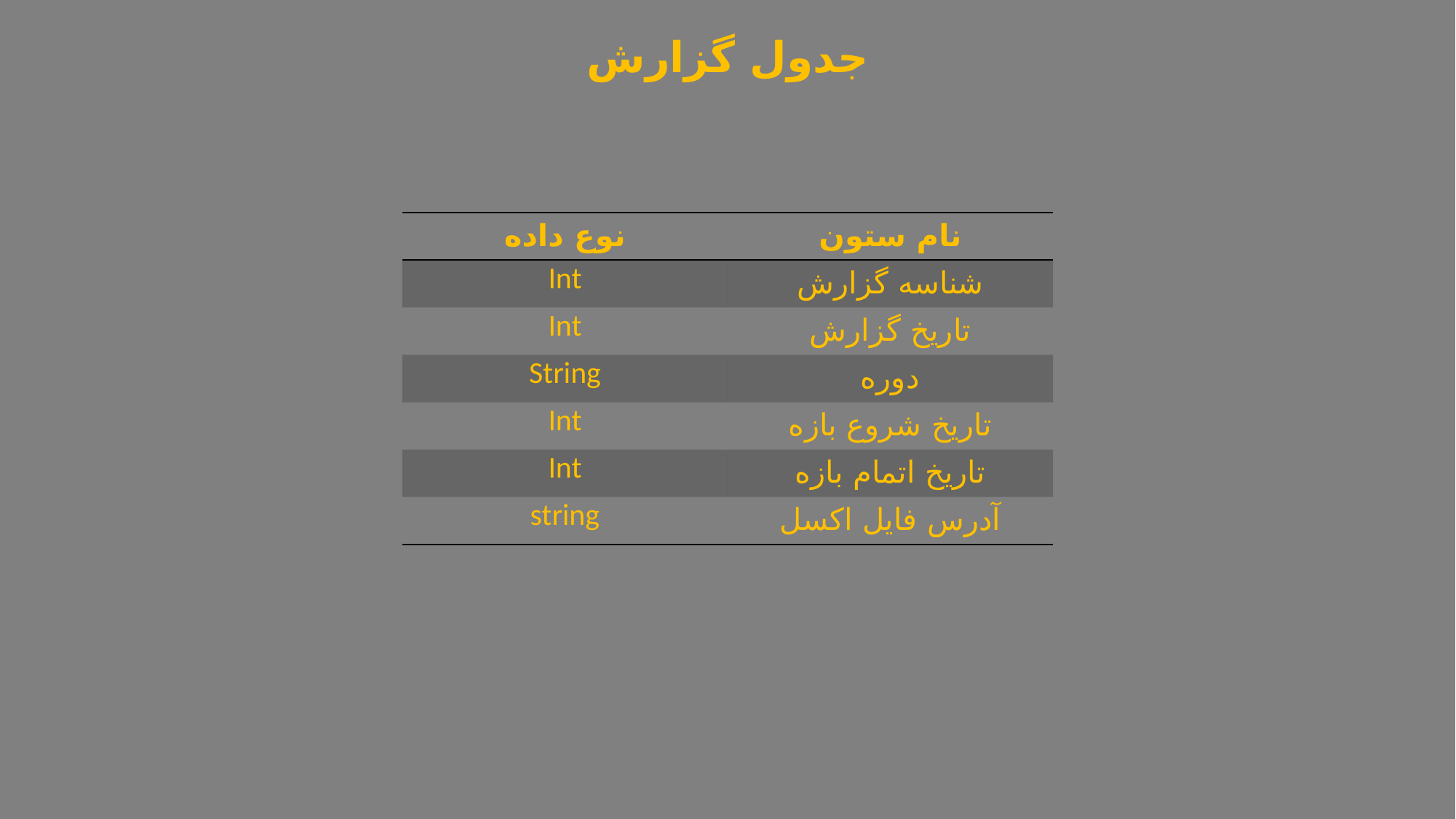

جدول گزارش
| نوع داده | نام ستون |
| --- | --- |
| Int | شناسه گزارش |
| Int | تاریخ گزارش |
| String | دوره |
| Int | تاریخ شروع بازه |
| Int | تاریخ اتمام بازه |
| string | آدرس فایل اکسل |